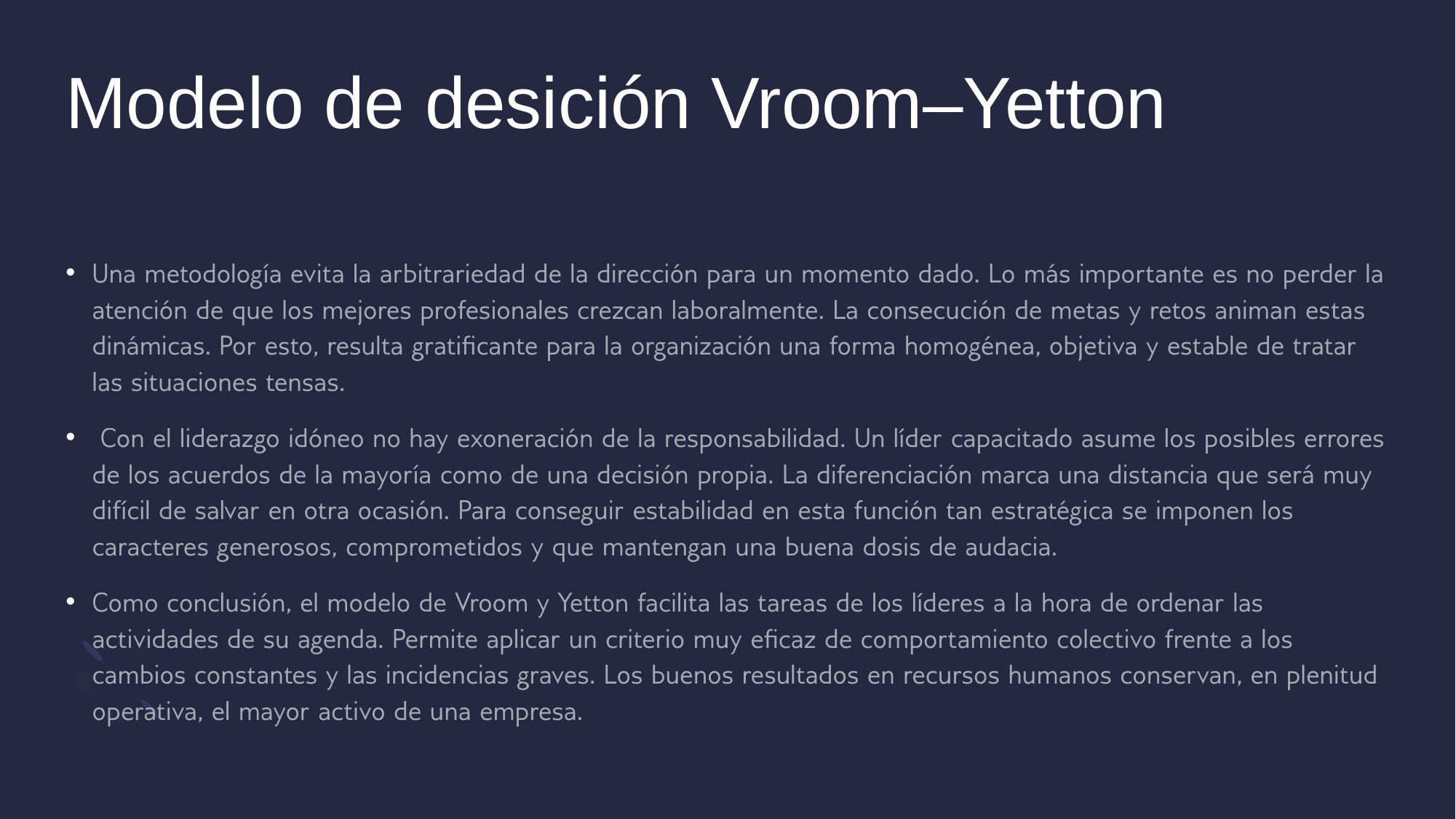

# Modelo de desición Vroom–Yetton
Una metodología evita la arbitrariedad de la dirección para un momento dado. Lo más importante es no perder la atención de que los mejores profesionales crezcan laboralmente. La consecución de metas y retos animan estas dinámicas. Por esto, resulta gratificante para la organización una forma homogénea, objetiva y estable de tratar las situaciones tensas.
 Con el liderazgo idóneo no hay exoneración de la responsabilidad. Un líder capacitado asume los posibles errores de los acuerdos de la mayoría como de una decisión propia. La diferenciación marca una distancia que será muy difícil de salvar en otra ocasión. Para conseguir estabilidad en esta función tan estratégica se imponen los caracteres generosos, comprometidos y que mantengan una buena dosis de audacia.
Como conclusión, el modelo de Vroom y Yetton facilita las tareas de los líderes a la hora de ordenar las actividades de su agenda. Permite aplicar un criterio muy eficaz de comportamiento colectivo frente a los cambios constantes y las incidencias graves. Los buenos resultados en recursos humanos conservan, en plenitud operativa, el mayor activo de una empresa.